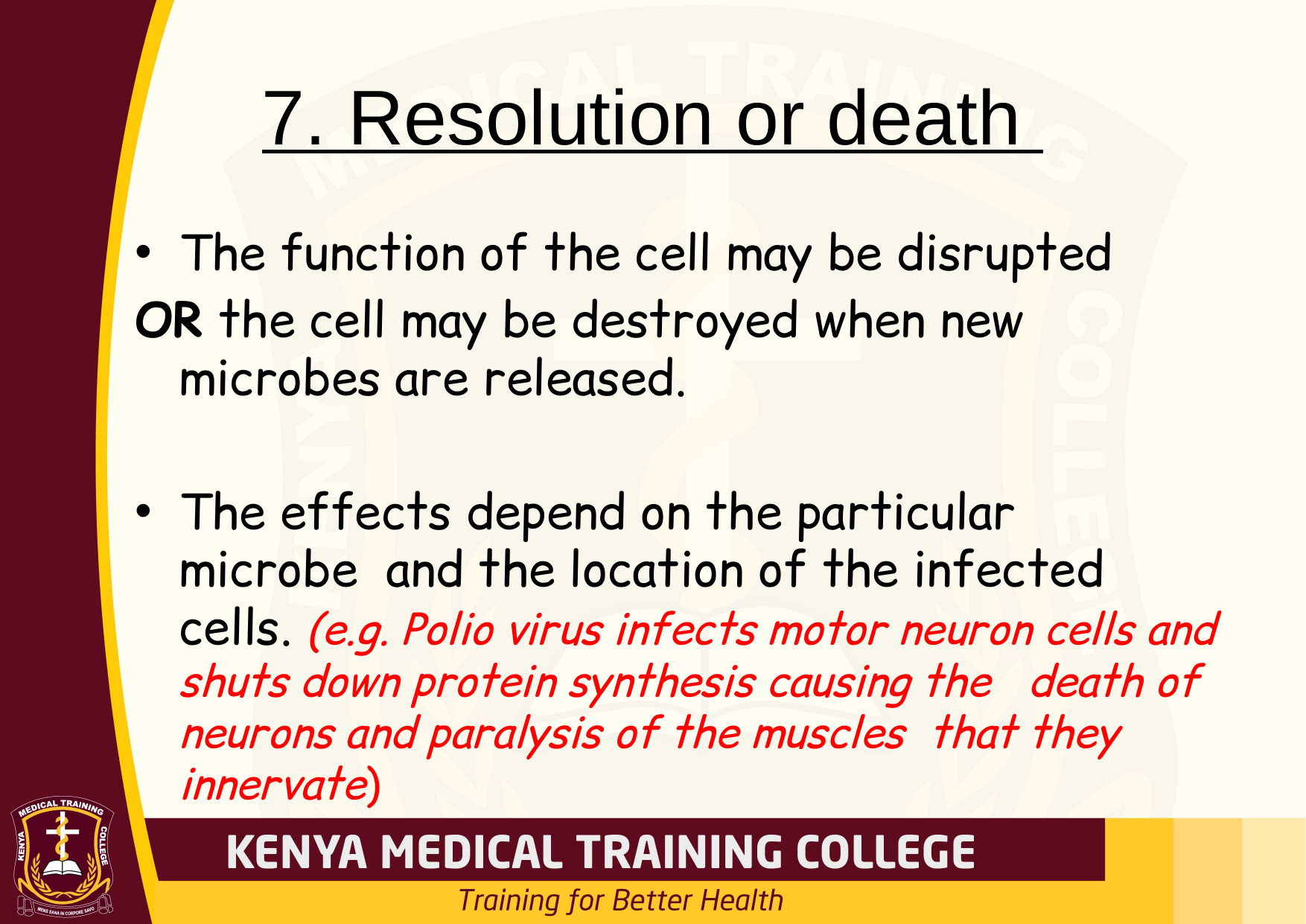

# 7. Resolution or death
The function of the cell may be disrupted
OR the cell may be destroyed when new       microbes are released.

The effects depend on the particular        microbe  and the location of the infected   cells. (e.g. Polio virus infects motor neuron cells and shuts down protein synthesis causing the   death of neurons and paralysis of the muscles  that they innervate)